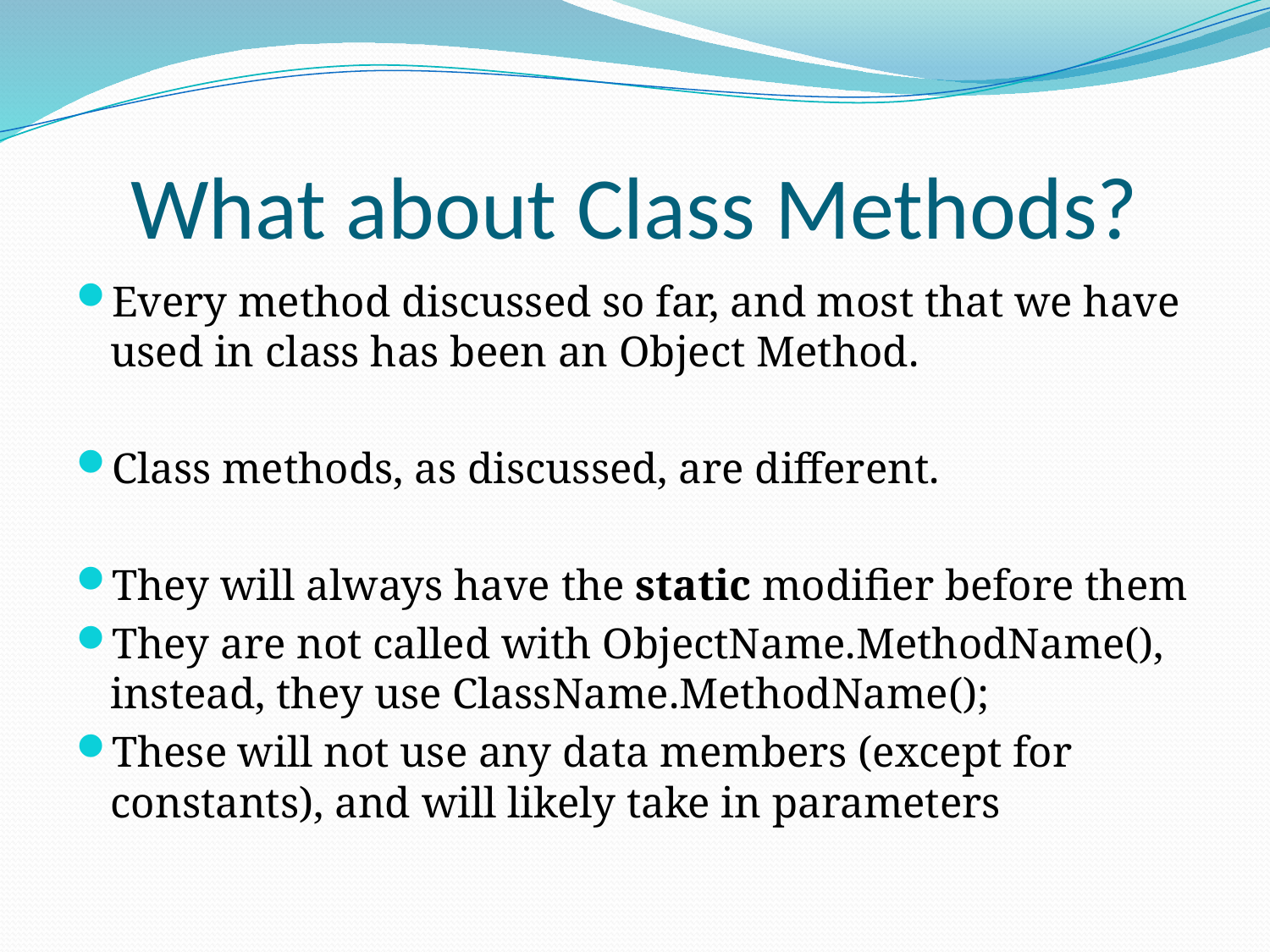

# What about Class Methods?
Every method discussed so far, and most that we have used in class has been an Object Method.

Class methods, as discussed, are different.

They will always have the static modifier before them
They are not called with ObjectName.MethodName(), instead, they use ClassName.MethodName();
These will not use any data members (except for constants), and will likely take in parameters